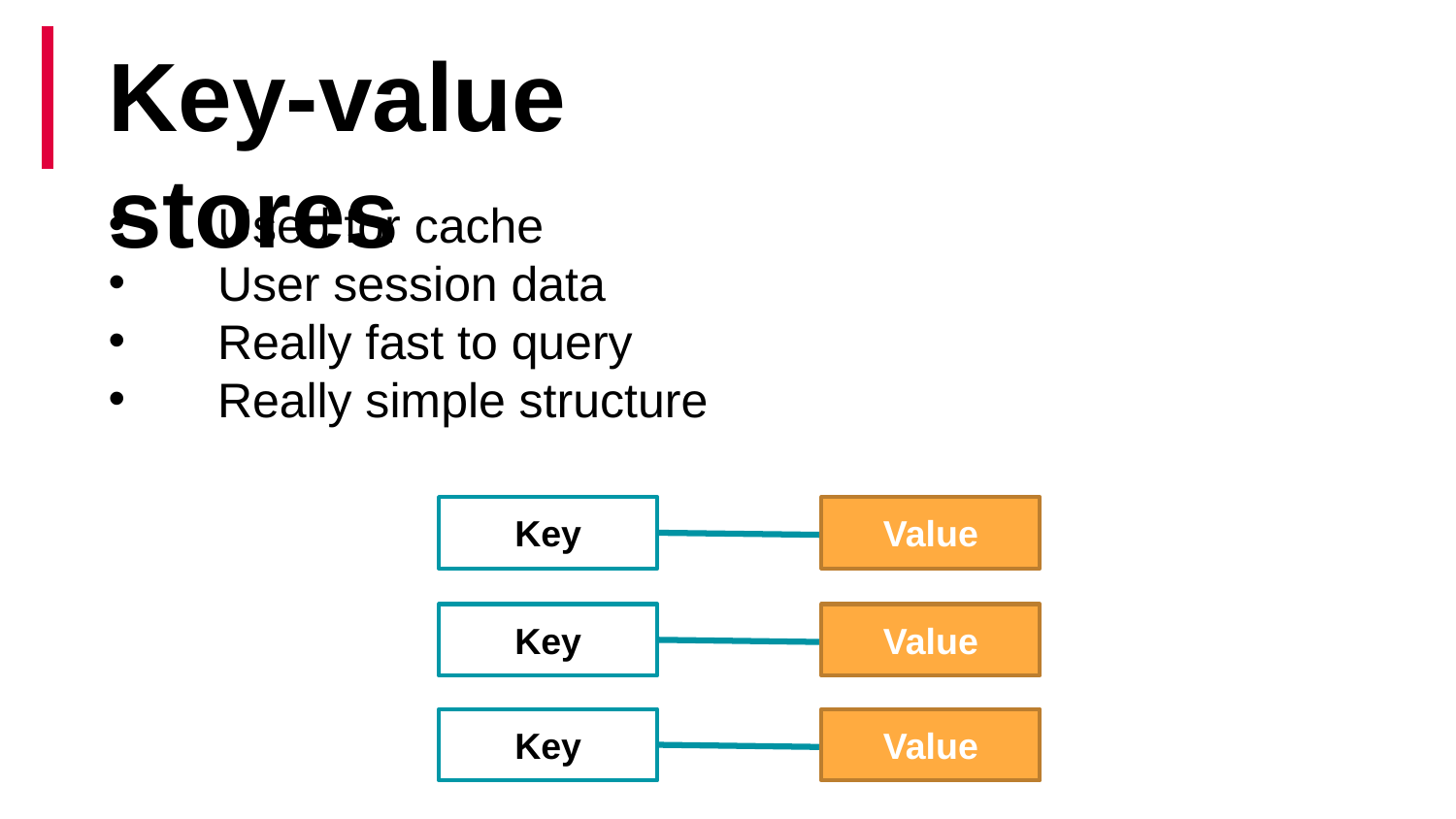

Key-value stores
Used for cache
User session data
Really fast to query
Really simple structure
Key
Value
Key
Value
Key
Value